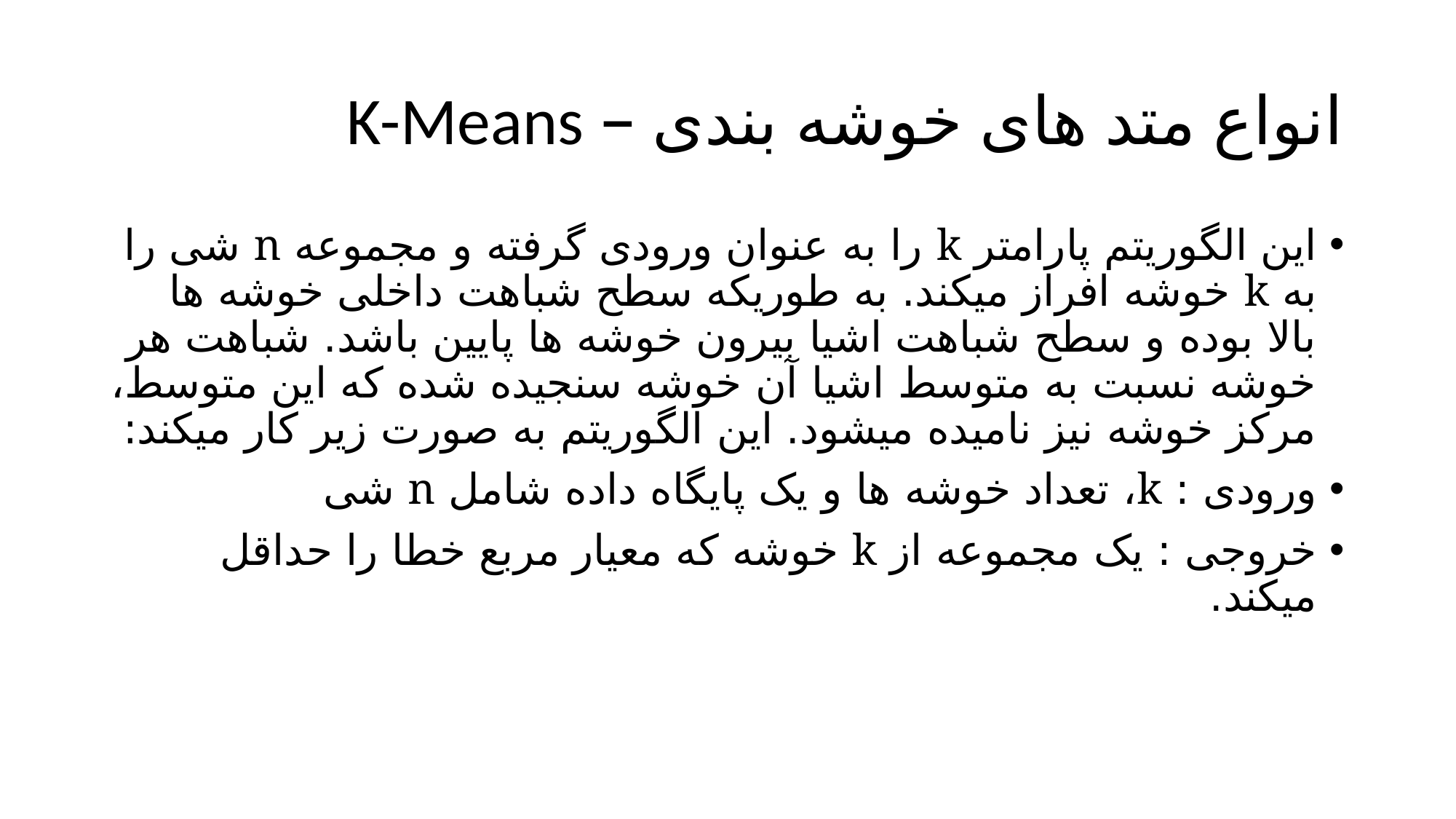

# انواع متد های خوشه بندی – K-Means
این الگوریتم پارامتر k را به عنوان ورودی گرفته و مجموعه n شی را به k خوشه افراز میکند. به طوریکه سطح شباهت داخلی خوشه ها بالا بوده و سطح شباهت اشیا بیرون خوشه ها پایین باشد. شباهت هر خوشه نسبت به متوسط اشیا آن خوشه سنجیده شده که این متوسط، مرکز خوشه نیز نامیده میشود. این الگوریتم به صورت زیر کار میکند:
ورودی : k، تعداد خوشه ها و یک پایگاه داده شامل n شی
خروجی : یک مجموعه از k خوشه که معیار مربع خطا را حداقل میکند.